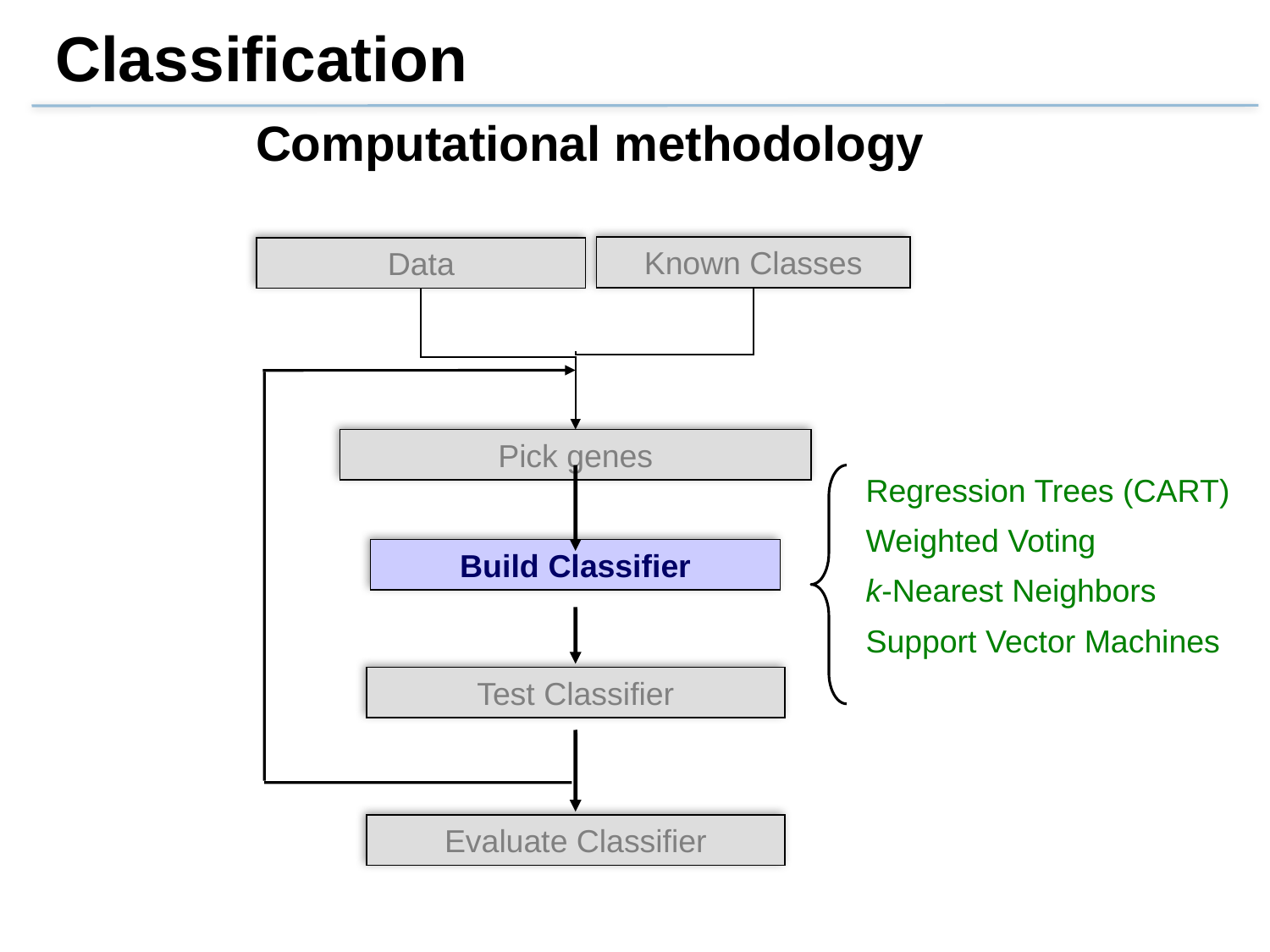

# Classification
Computational methodology
Known Classes
Data

Pick genes

Regression Trees (CART)
Weighted Voting
k-Nearest Neighbors
Support Vector Machines

Build Classifier

Test Classifier

Evaluate Classifier